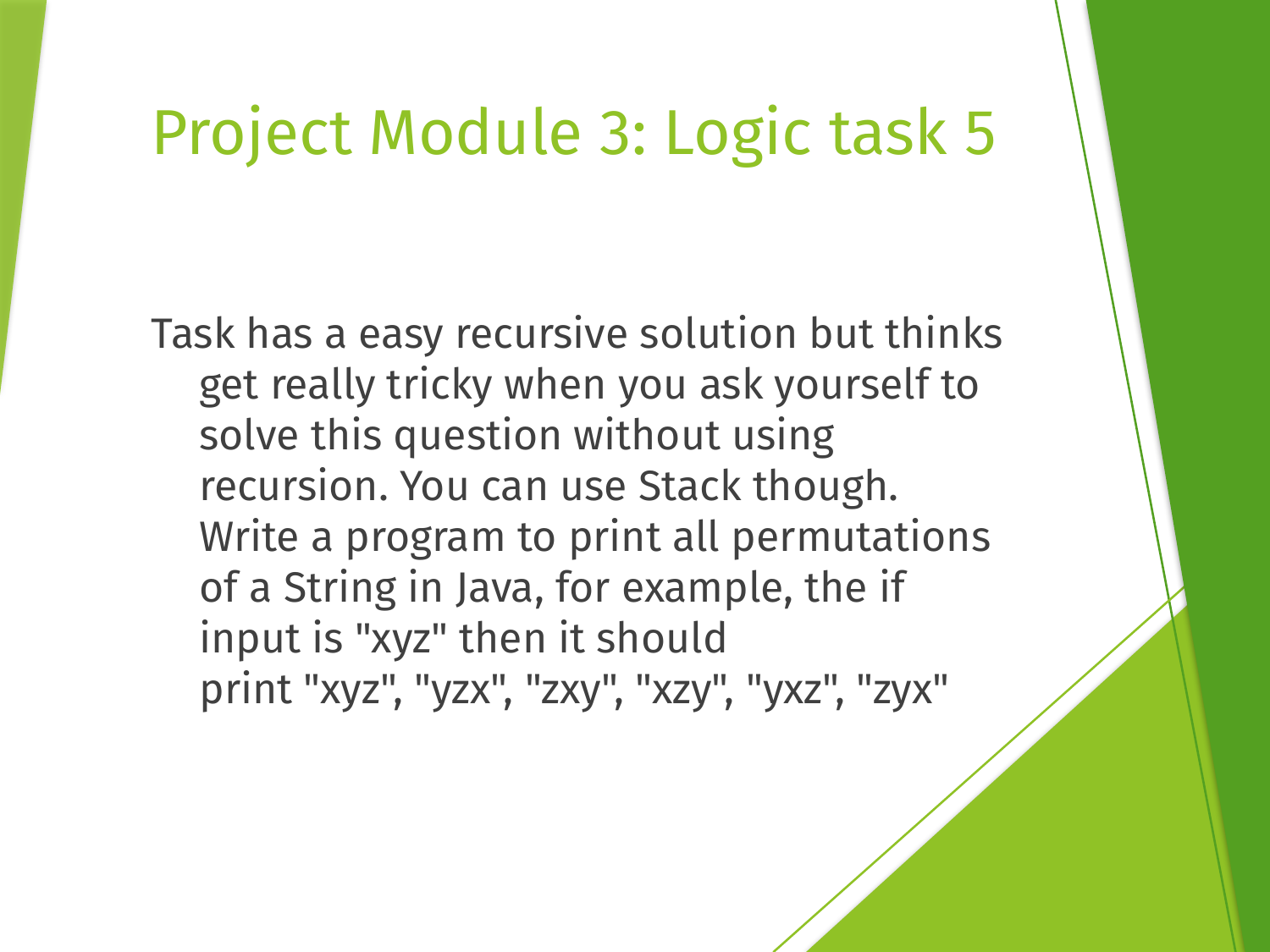

# Project Module 3: Logic task 5
Task has a easy recursive solution but thinks get really tricky when you ask yourself to solve this question without using recursion. You can use Stack though. Write a program to print all permutations of a String in Java, for example, the if input is "xyz" then it should print "xyz", "yzx", "zxy", "xzy", "yxz", "zyx"